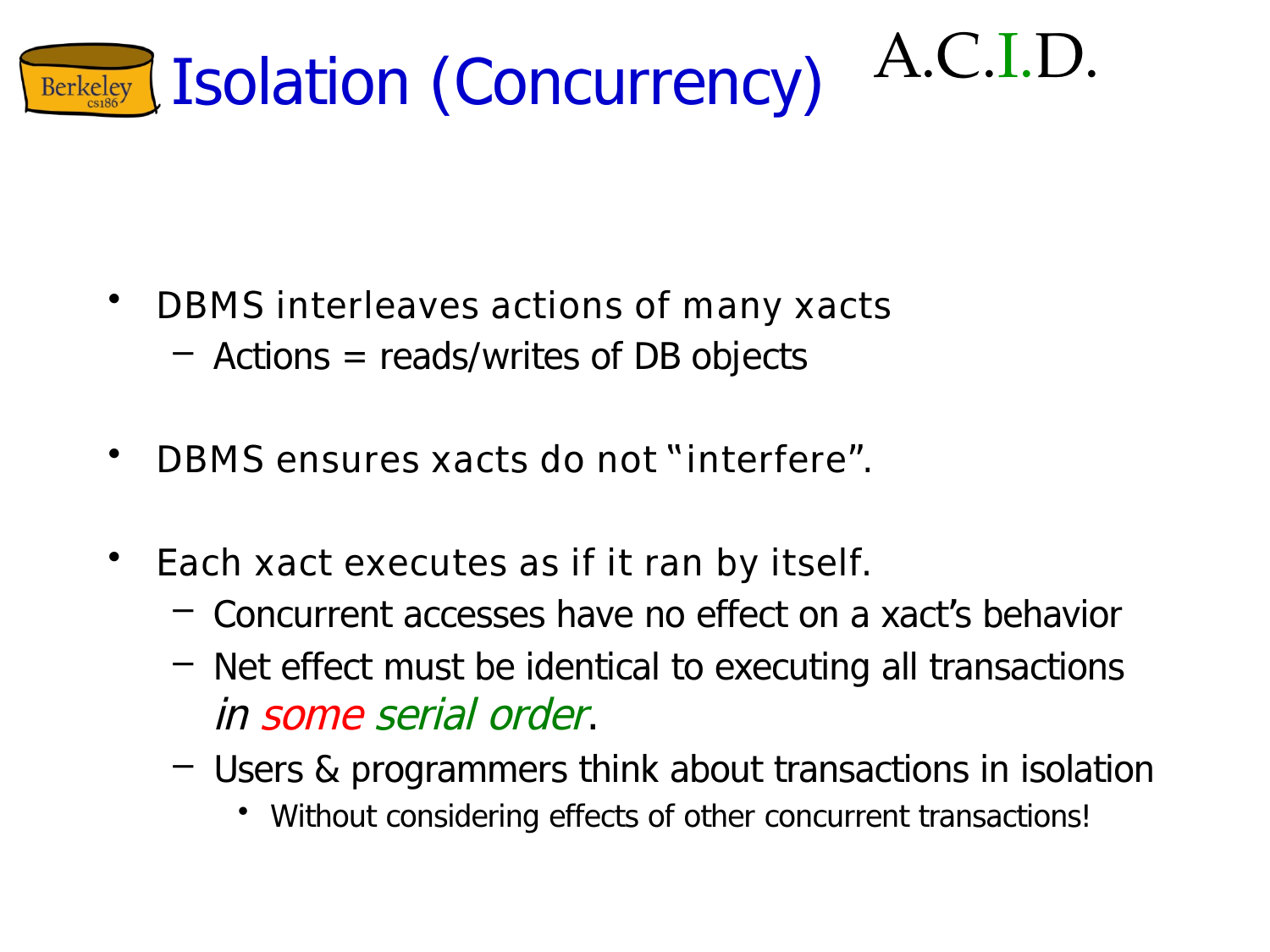

# Isolation (Concurrency)
A.C.I.D.
DBMS interleaves actions of many xacts
Actions = reads/writes of DB objects

DBMS ensures xacts do not “interfere”.

Each xact executes as if it ran by itself.
Concurrent accesses have no effect on a xact’s behavior
Net effect must be identical to executing all transactions
in some serial order.
Users & programmers think about transactions in isolation
Without considering effects of other concurrent transactions!